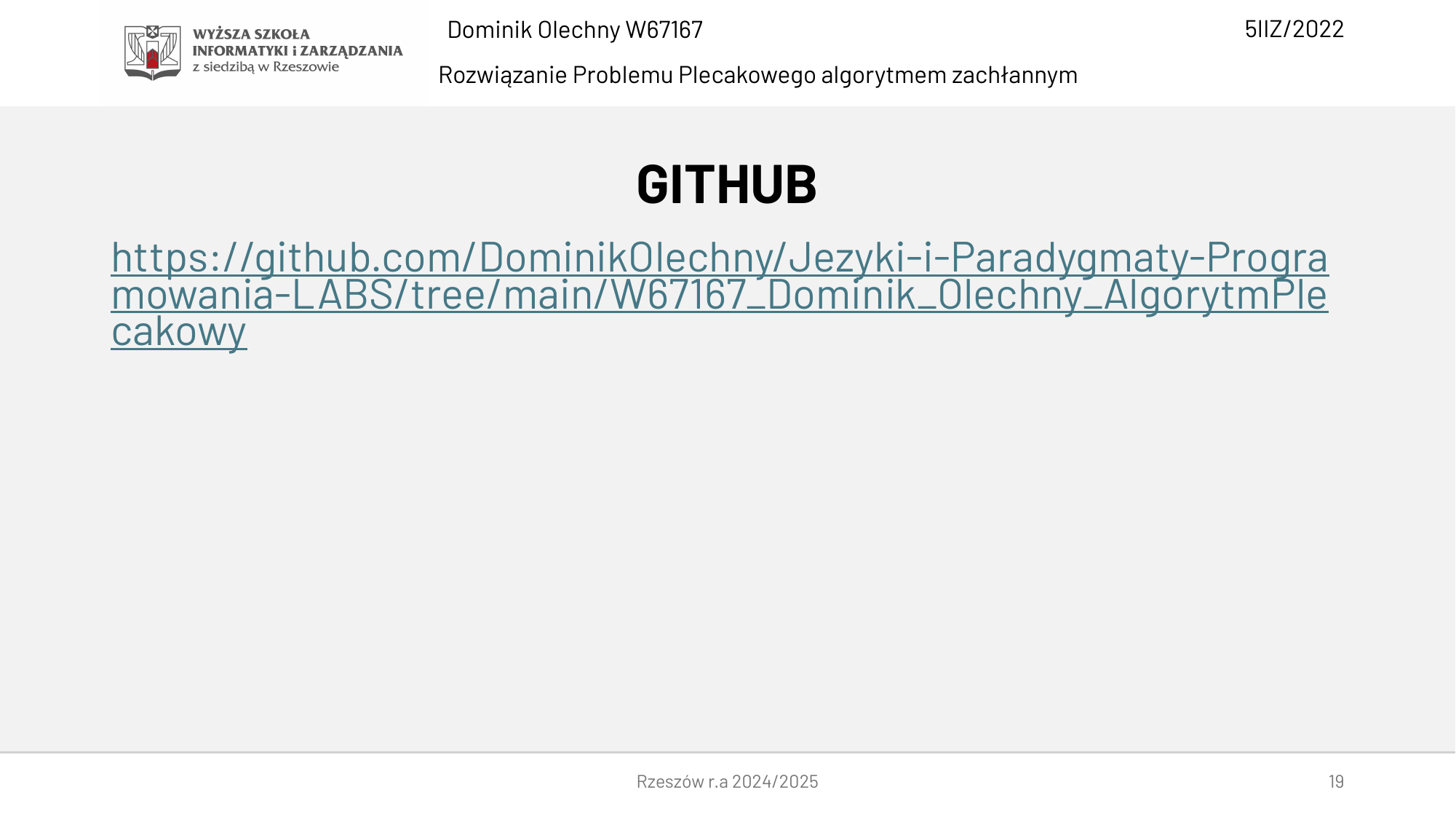

# GITHUB
https://github.com/DominikOlechny/Jezyki-i-Paradygmaty-Programowania-LABS/tree/main/W67167_Dominik_Olechny_AlgorytmPlecakowy
Rzeszów r.a 2024/2025
19